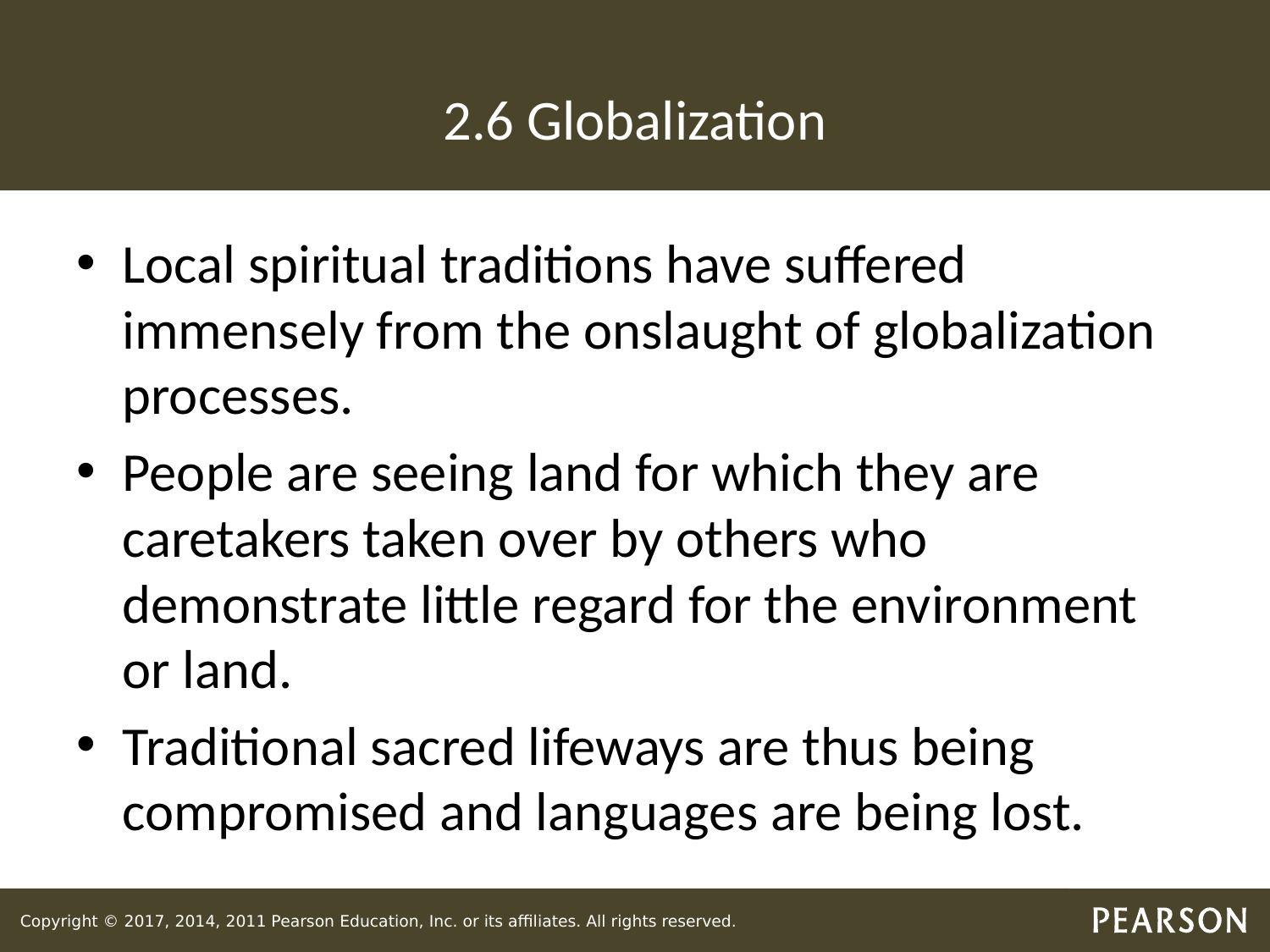

# 2.6 Globalization
Local spiritual traditions have suffered immensely from the onslaught of globalization processes.
People are seeing land for which they are caretakers taken over by others who demonstrate little regard for the environment or land.
Traditional sacred lifeways are thus being compromised and languages are being lost.